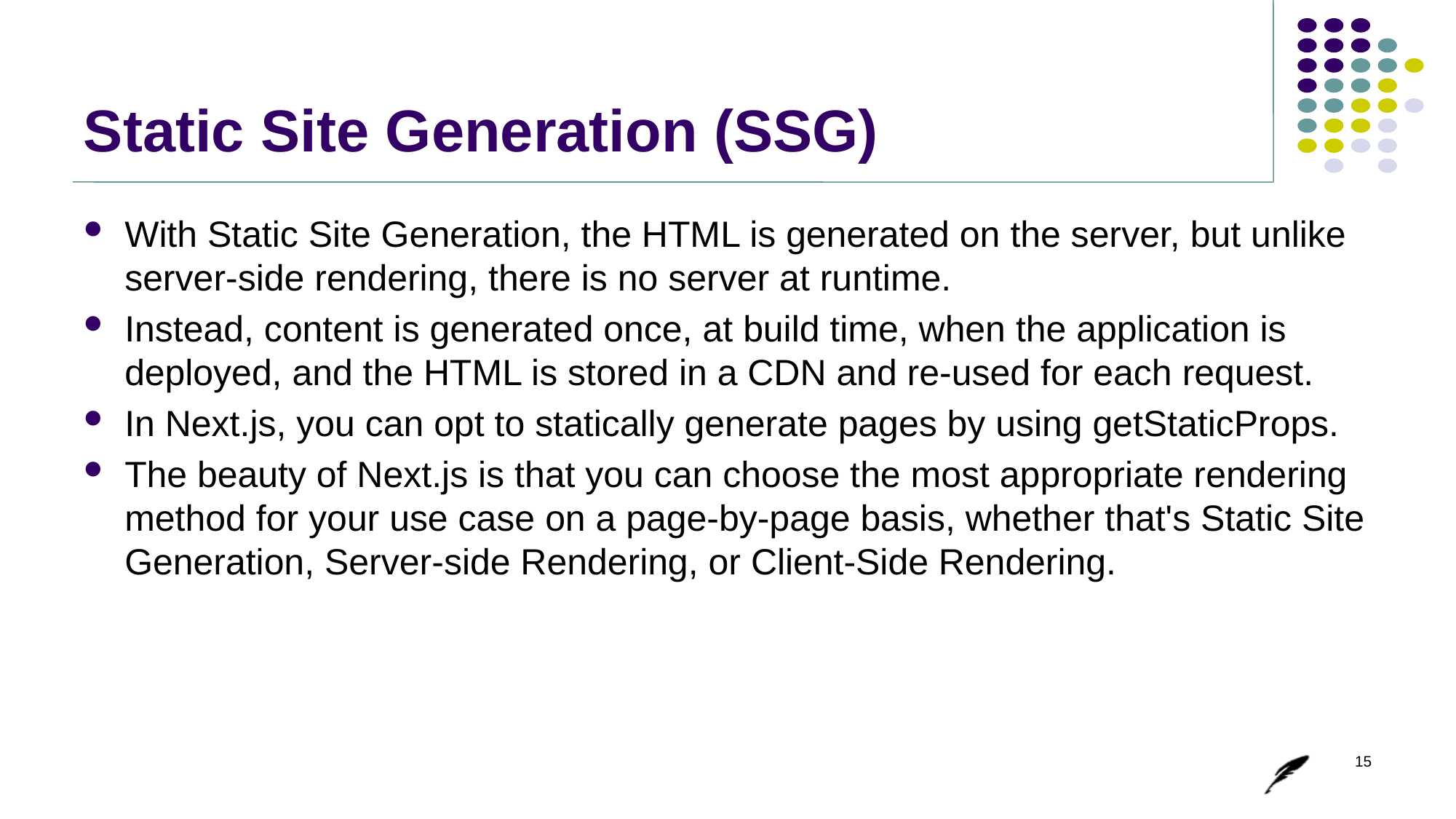

# Static Site Generation (SSG)
With Static Site Generation, the HTML is generated on the server, but unlike server-side rendering, there is no server at runtime.
Instead, content is generated once, at build time, when the application is deployed, and the HTML is stored in a CDN and re-used for each request.
In Next.js, you can opt to statically generate pages by using getStaticProps.
The beauty of Next.js is that you can choose the most appropriate rendering method for your use case on a page-by-page basis, whether that's Static Site Generation, Server-side Rendering, or Client-Side Rendering.
15